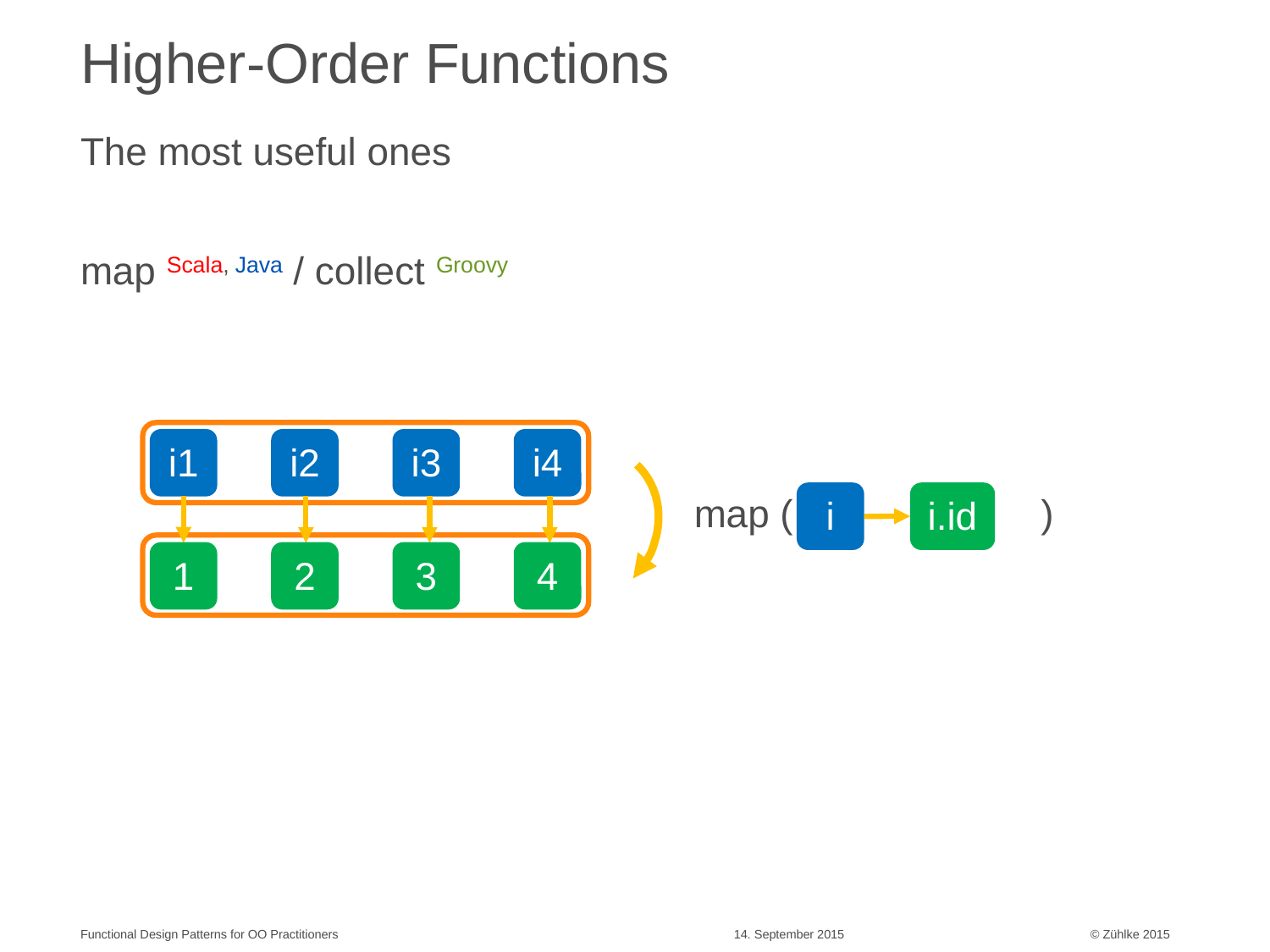

# Higher-Order Functions
The most useful ones
map Scala, Java / collect Groovy

i1

i2

i3

i4

map (                       )

1

2

3

4

i
i.id

Functional Design Patterns for OO Practitioners
14. September 2015